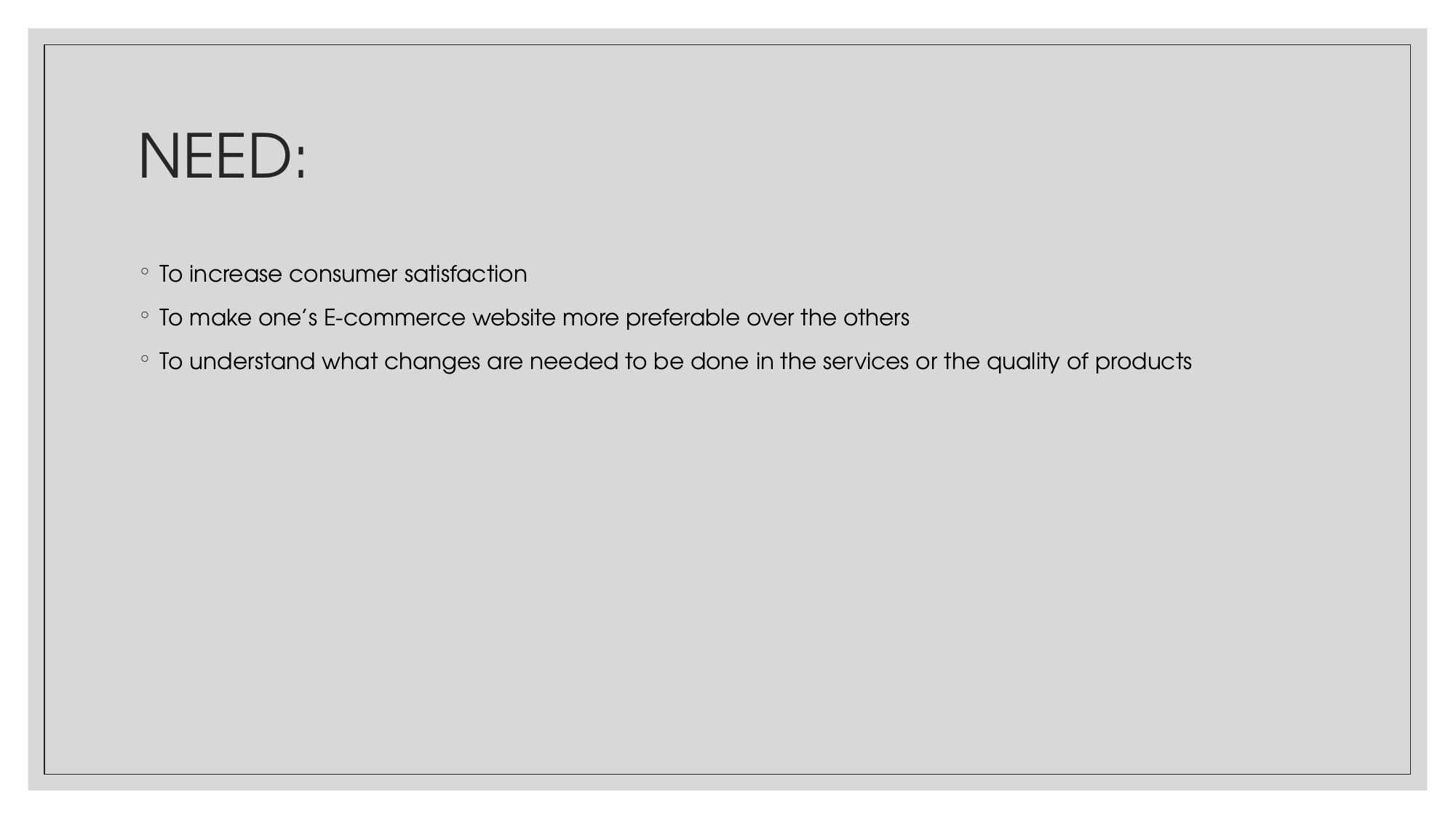

# NEED:
To increase consumer satisfaction
To make one’s E-commerce website more preferable over the others
To understand what changes are needed to be done in the services or the quality of products